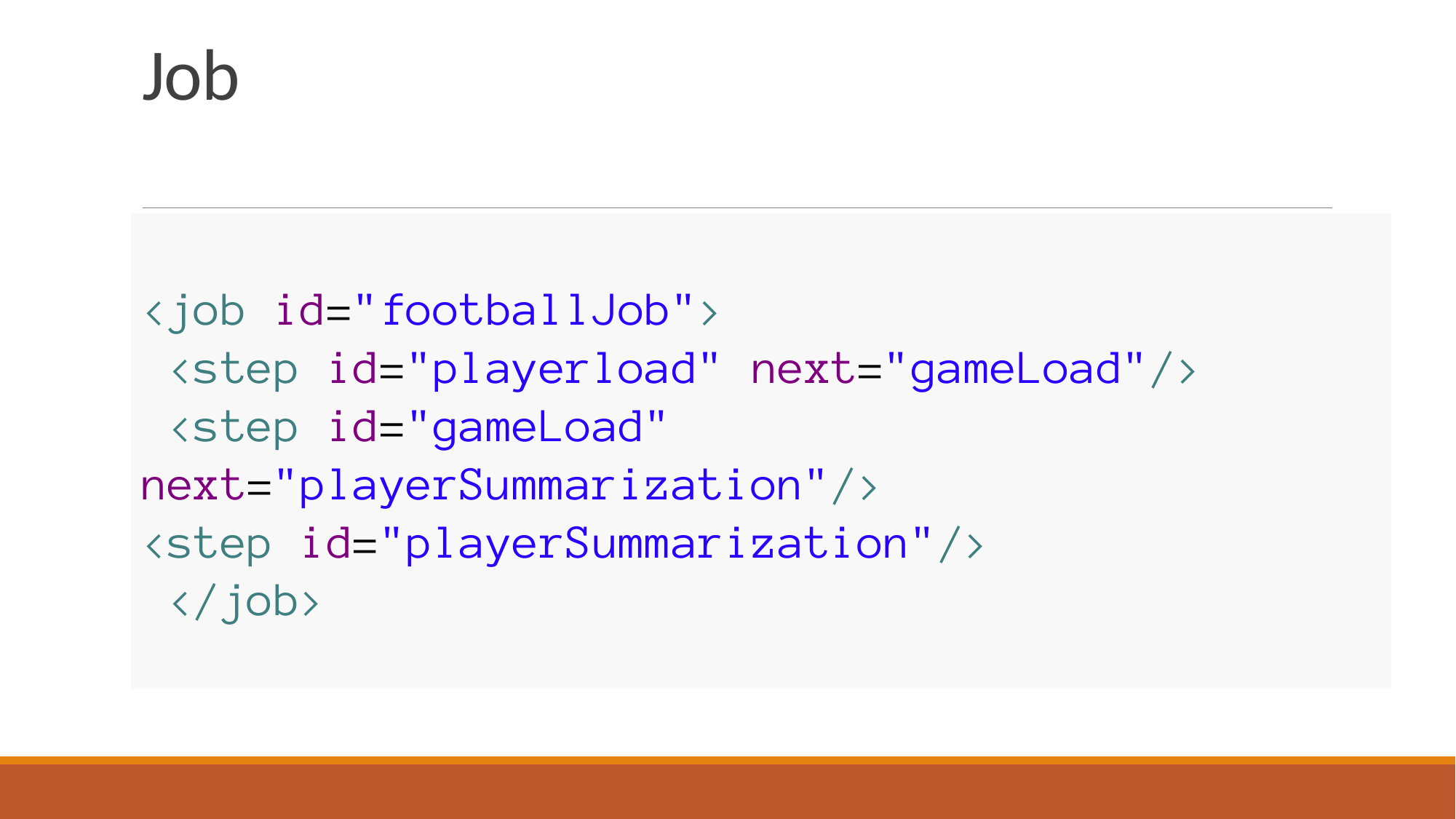

# Job
<job id="footballJob">
 <step id="playerload" next="gameLoad"/>
 <step id="gameLoad" next="playerSummarization"/>
<step id="playerSummarization"/>
 </job>